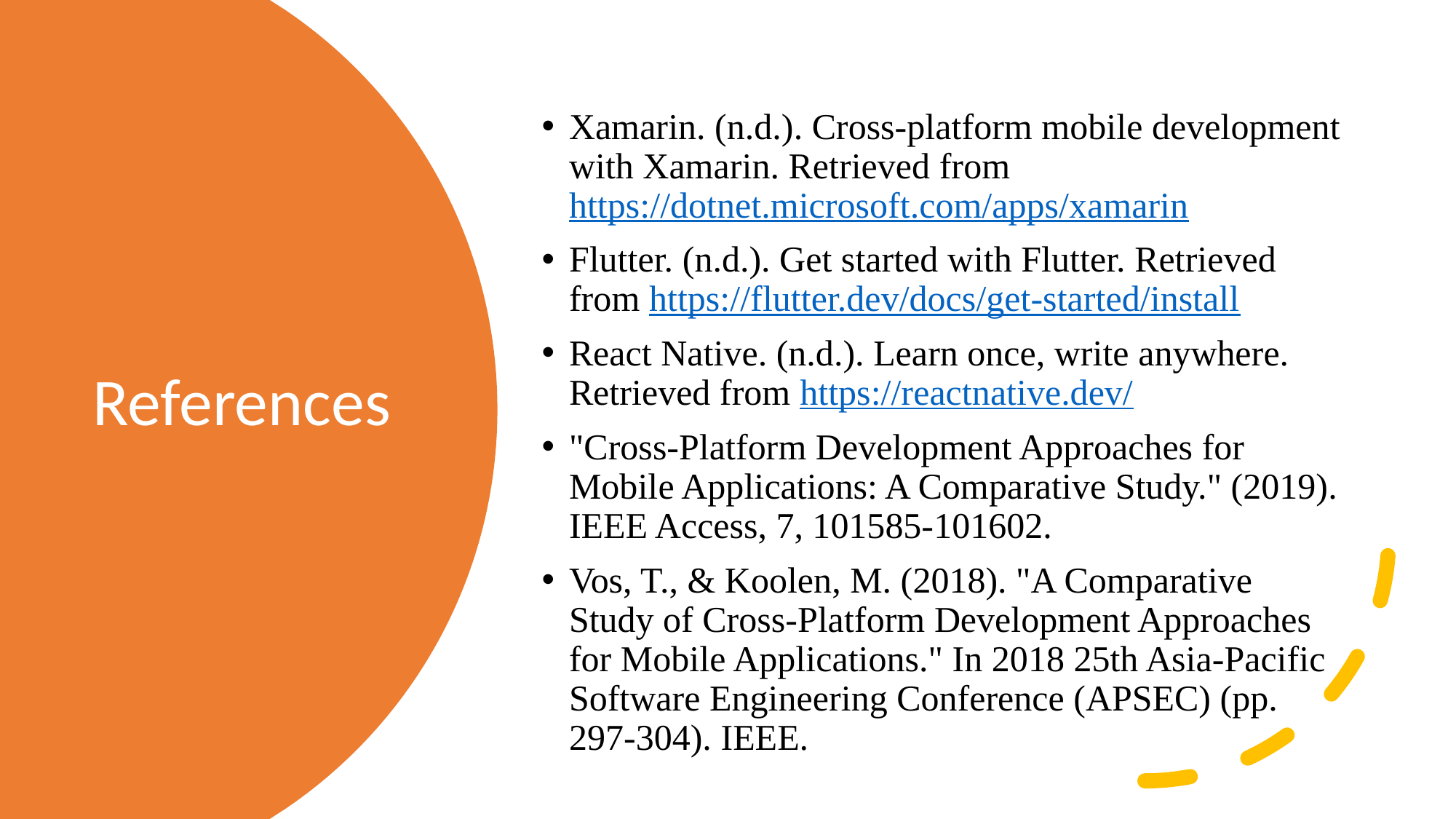

Xamarin. (n.d.). Cross-platform mobile development with Xamarin. Retrieved from https://dotnet.microsoft.com/apps/xamarin
Flutter. (n.d.). Get started with Flutter. Retrieved from https://flutter.dev/docs/get-started/install
React Native. (n.d.). Learn once, write anywhere. Retrieved from https://reactnative.dev/
"Cross-Platform Development Approaches for Mobile Applications: A Comparative Study." (2019). IEEE Access, 7, 101585-101602.
Vos, T., & Koolen, M. (2018). "A Comparative Study of Cross-Platform Development Approaches for Mobile Applications." In 2018 25th Asia-Pacific Software Engineering Conference (APSEC) (pp. 297-304). IEEE.

# References